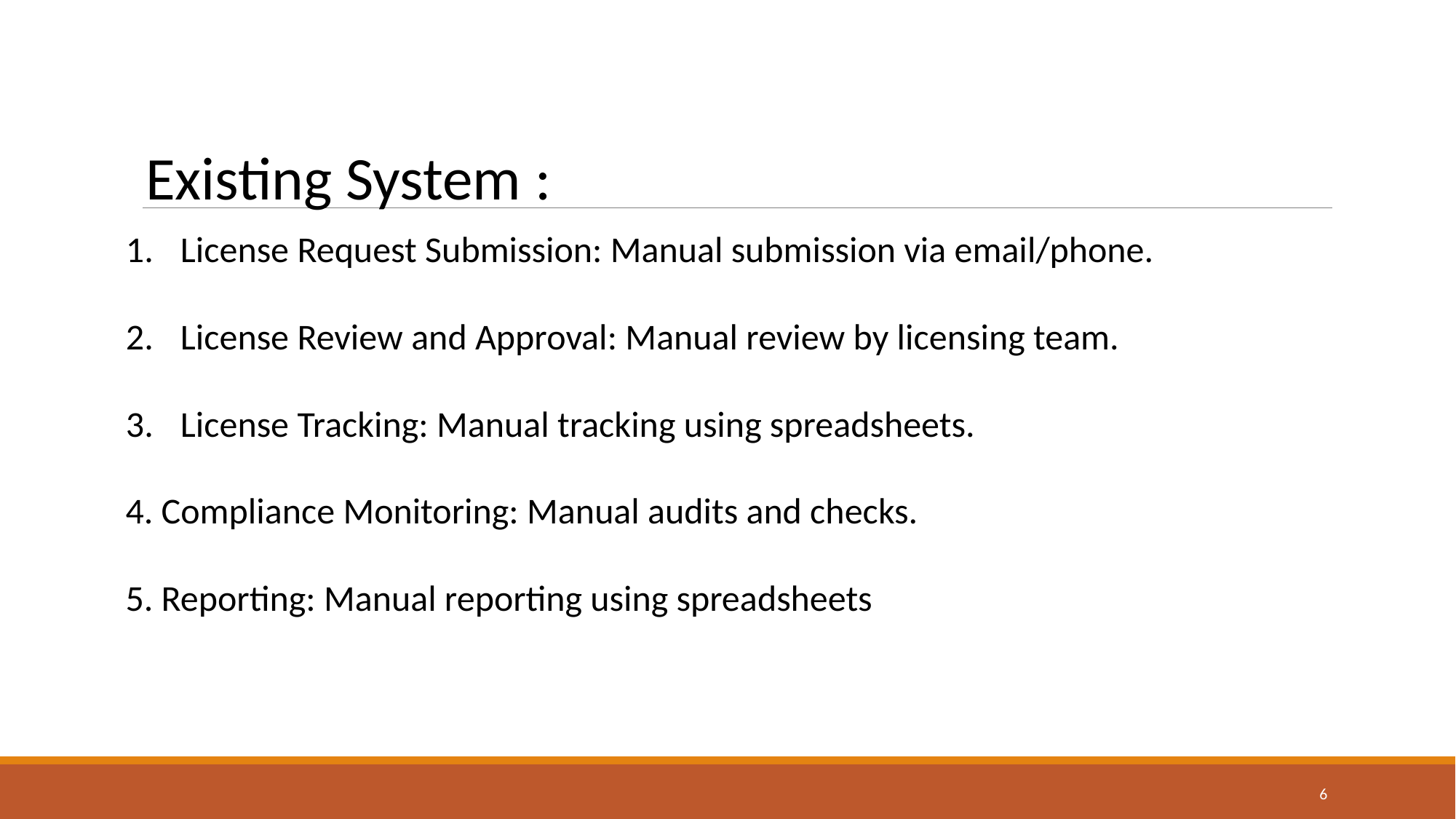

Existing System :

License Request Submission: Manual submission via email/phone.

License Review and Approval: Manual review by licensing team.

License Tracking: Manual tracking using spreadsheets.
4. Compliance Monitoring: Manual audits and checks.

5. Reporting: Manual reporting using spreadsheets
6